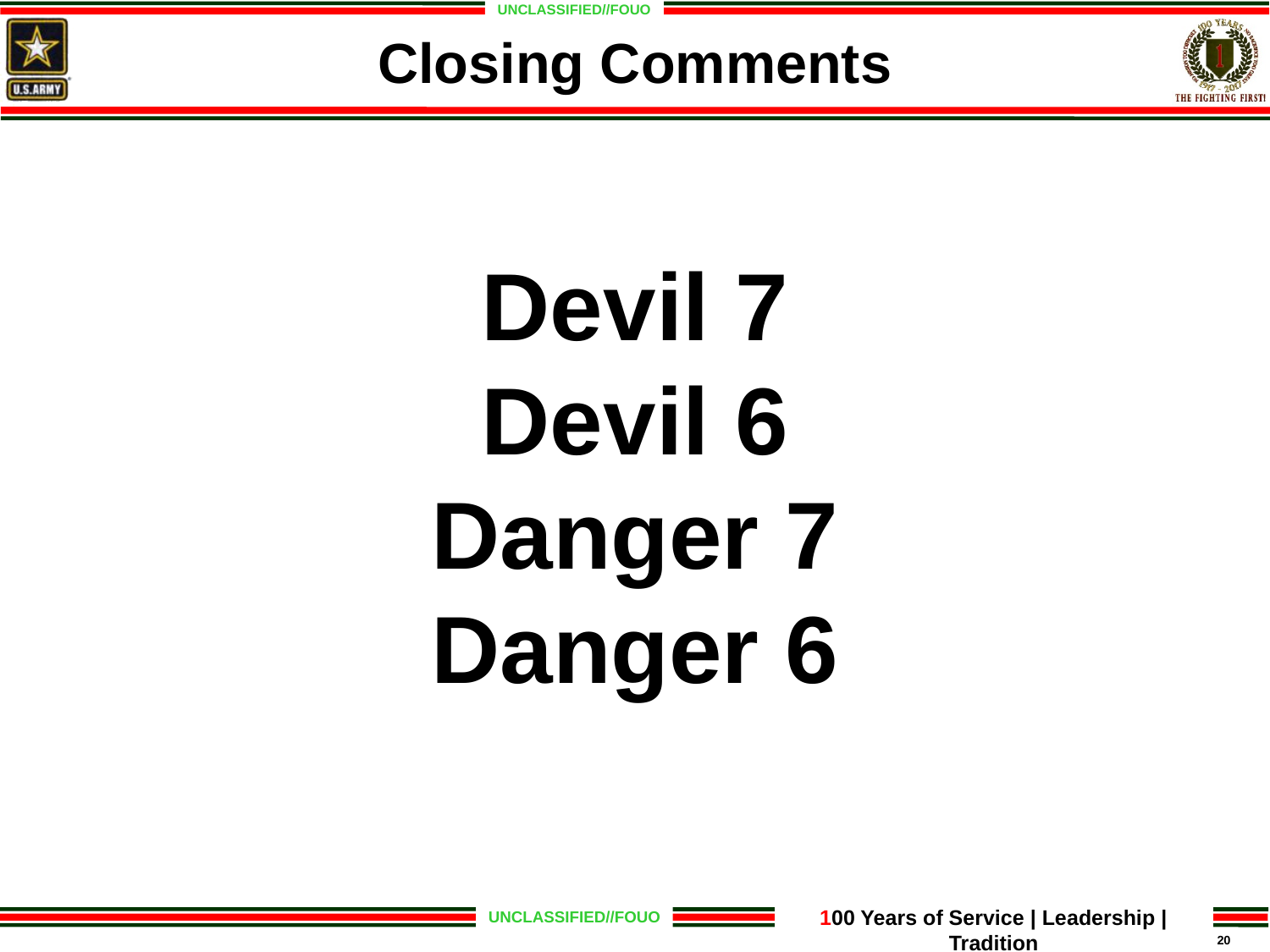

Closing Comments
Devil 7
Devil 6
Danger 7
Danger 6